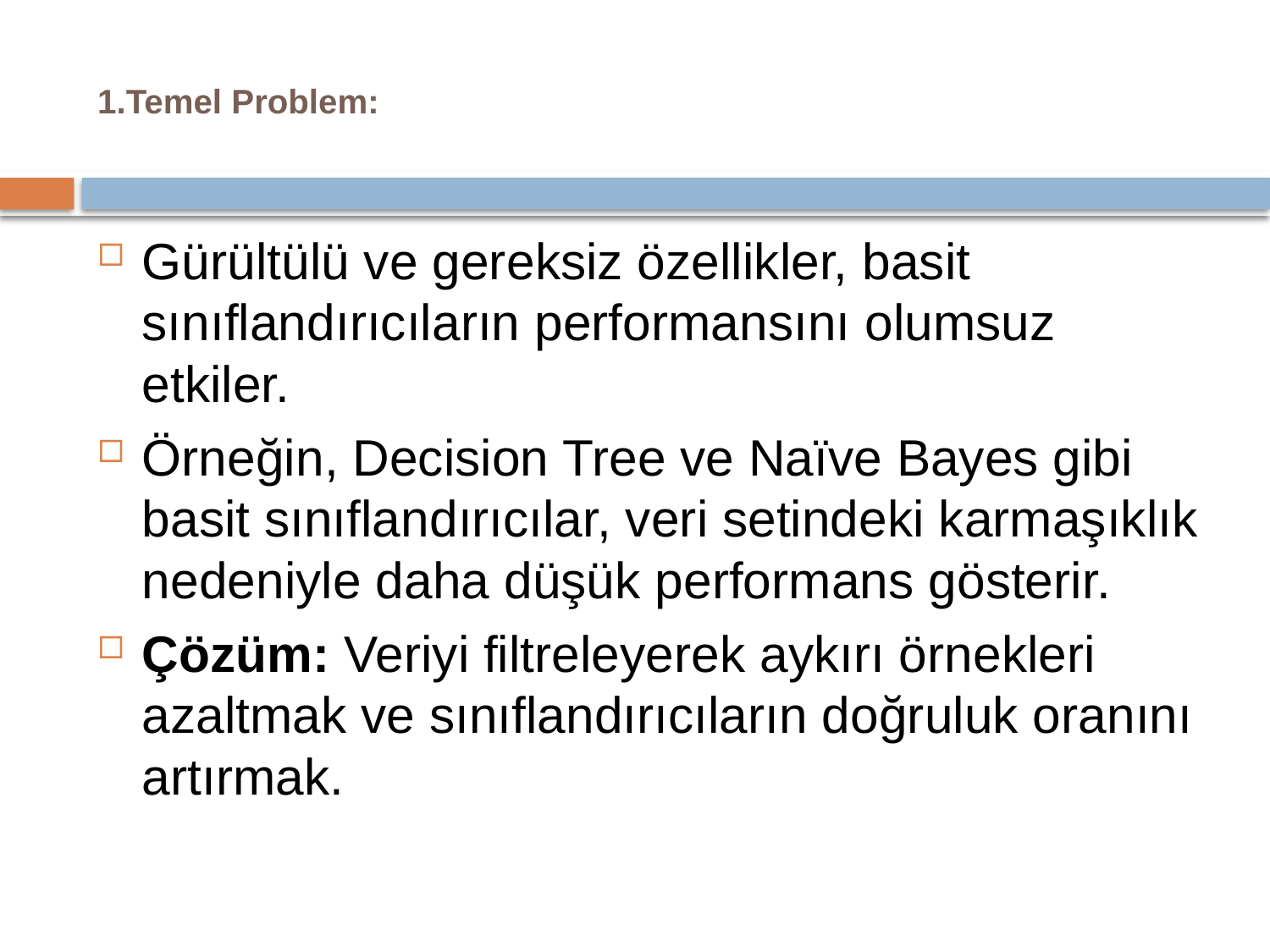

# 1.Temel Problem:
Gürültülü ve gereksiz özellikler, basit sınıflandırıcıların performansını olumsuz etkiler.
Örneğin, Decision Tree ve Naïve Bayes gibi basit sınıflandırıcılar, veri setindeki karmaşıklık nedeniyle daha düşük performans gösterir.
Çözüm: Veriyi filtreleyerek aykırı örnekleri azaltmak ve sınıflandırıcıların doğruluk oranını artırmak.